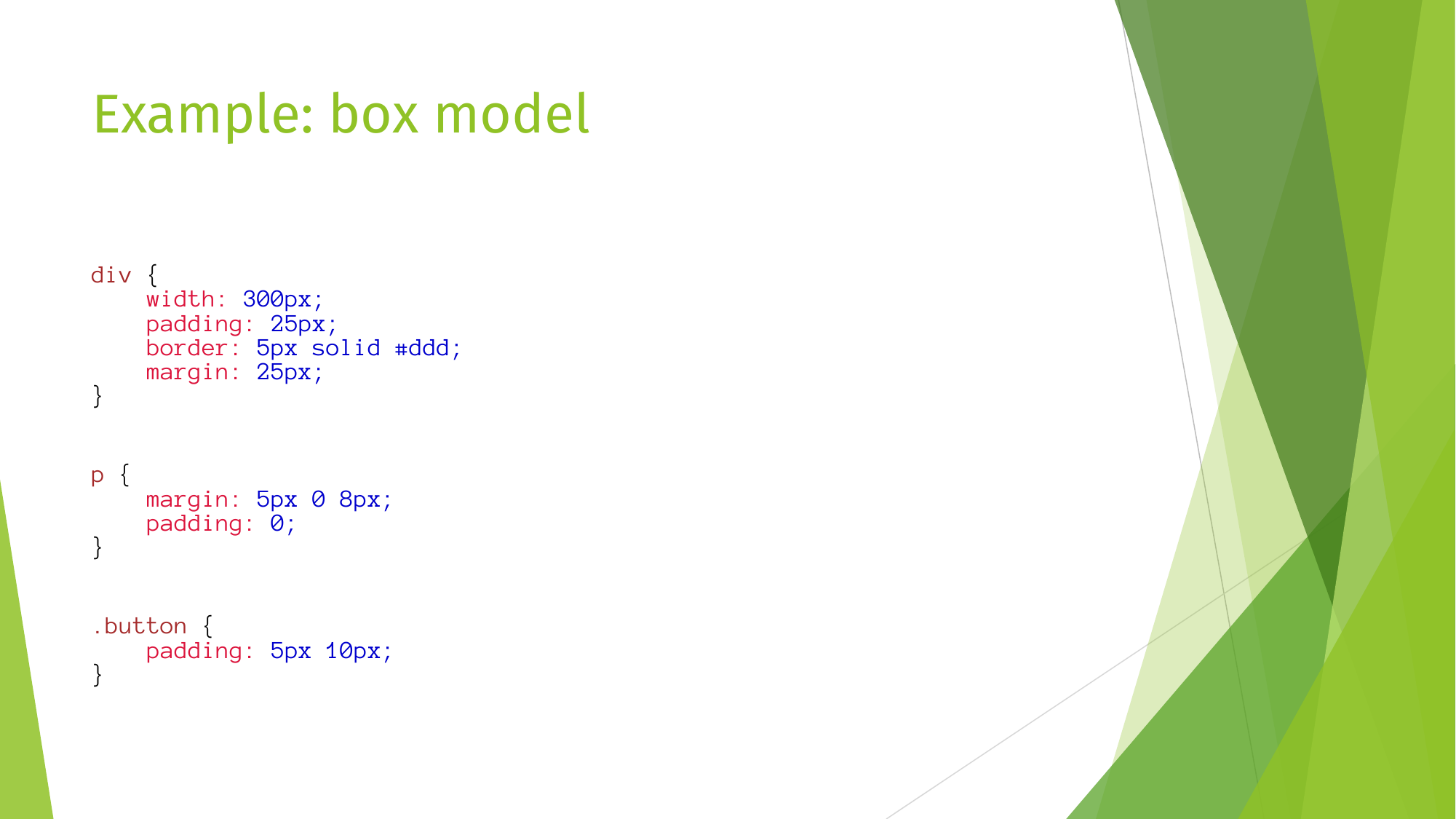

# Example: box model
div {
    width: 300px;
    padding: 25px;
    border: 5px solid #ddd;
    margin: 25px;
}

p {
    margin: 5px 0 8px;
    padding: 0;
}

.button {
    padding: 5px 10px;
}